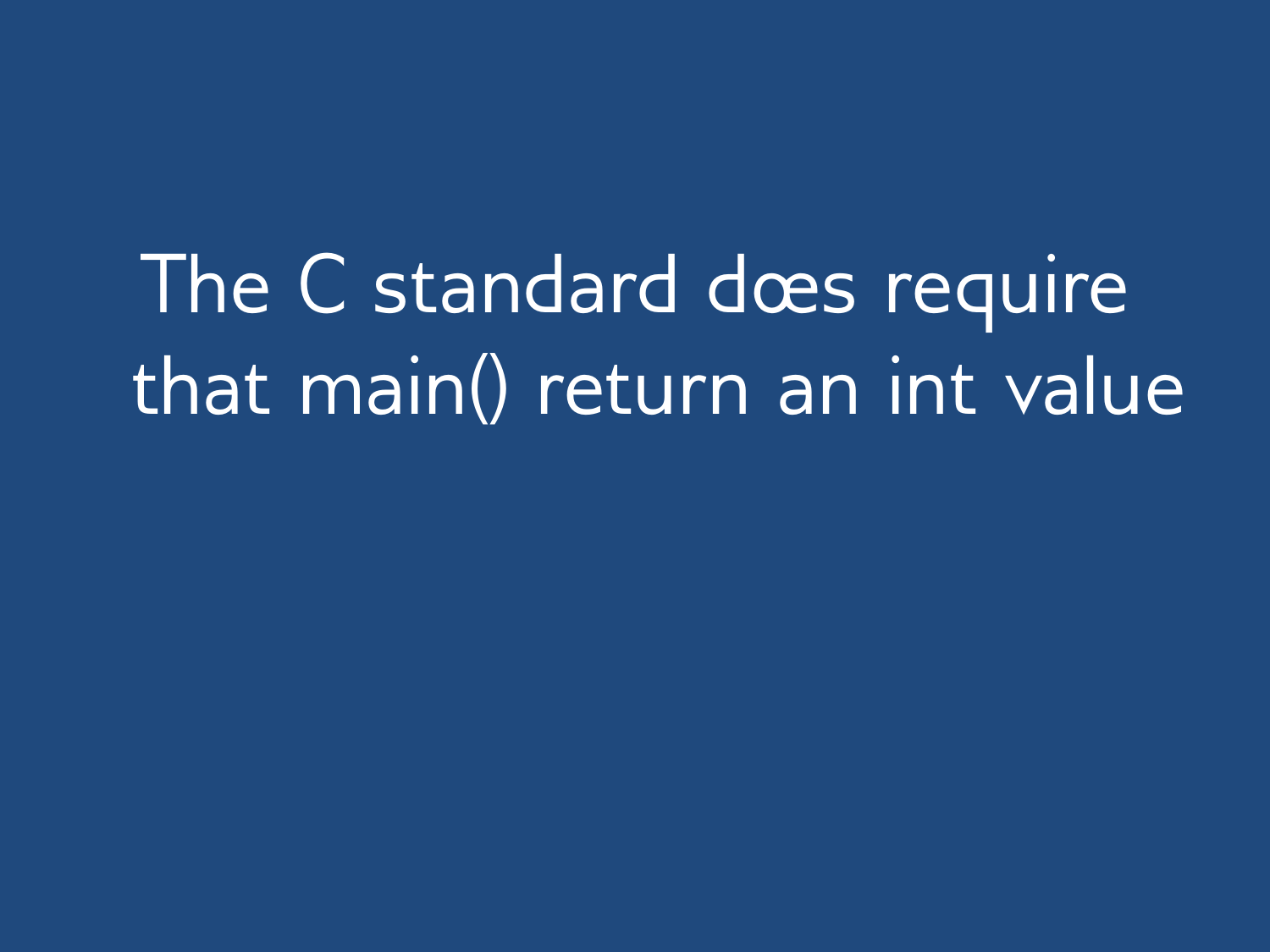

#
The C standard does require that main() return an int value